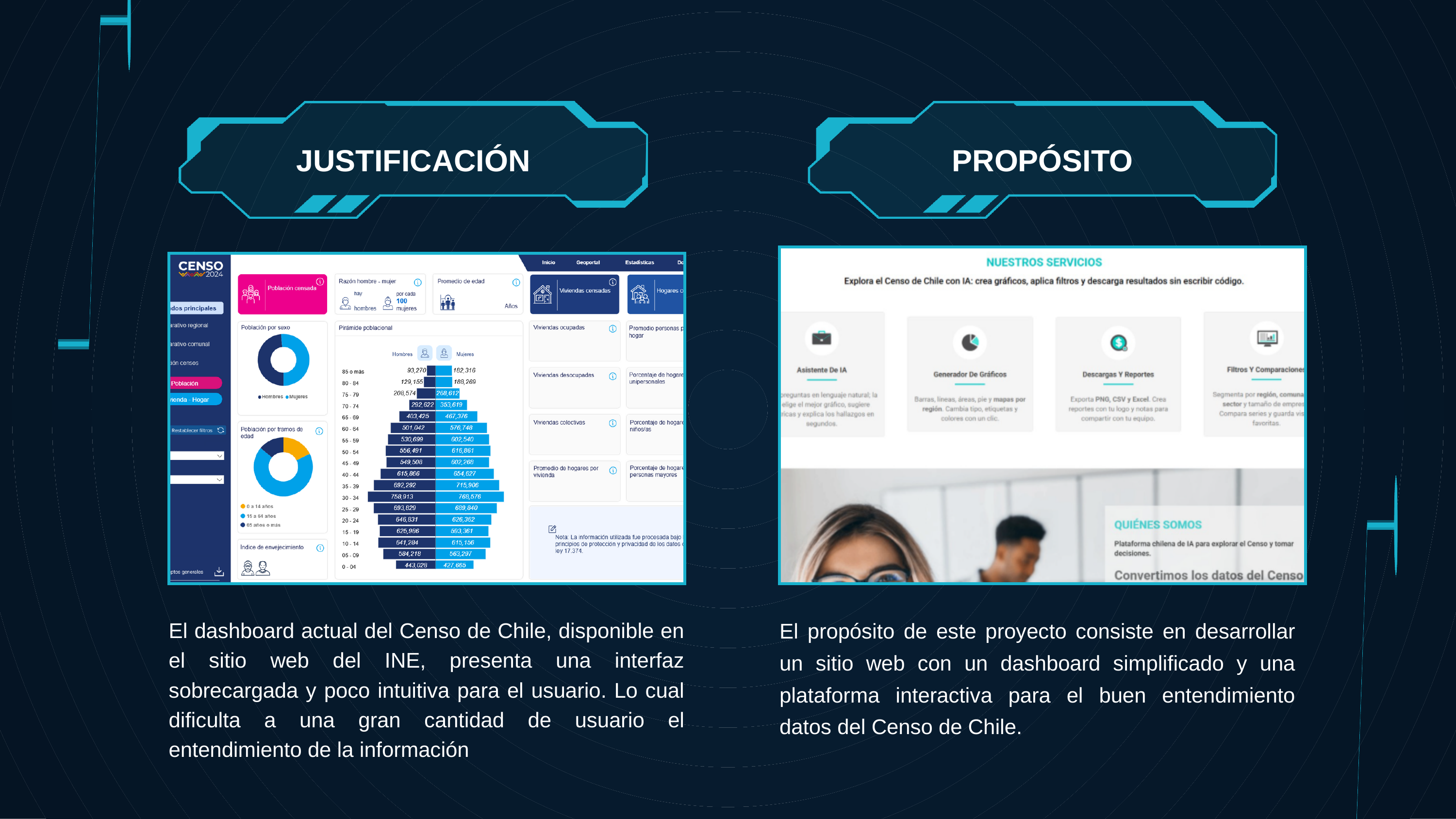

JUSTIFICACIÓN
PROPÓSITO

El propósito de este proyecto consiste en desarrollar un sitio web con un dashboard simplificado y una plataforma interactiva para el buen entendimiento datos del Censo de Chile.
El dashboard actual del Censo de Chile, disponible en el sitio web del INE, presenta una interfaz sobrecargada y poco intuitiva para el usuario. Lo cual dificulta a una gran cantidad de usuario el entendimiento de la información